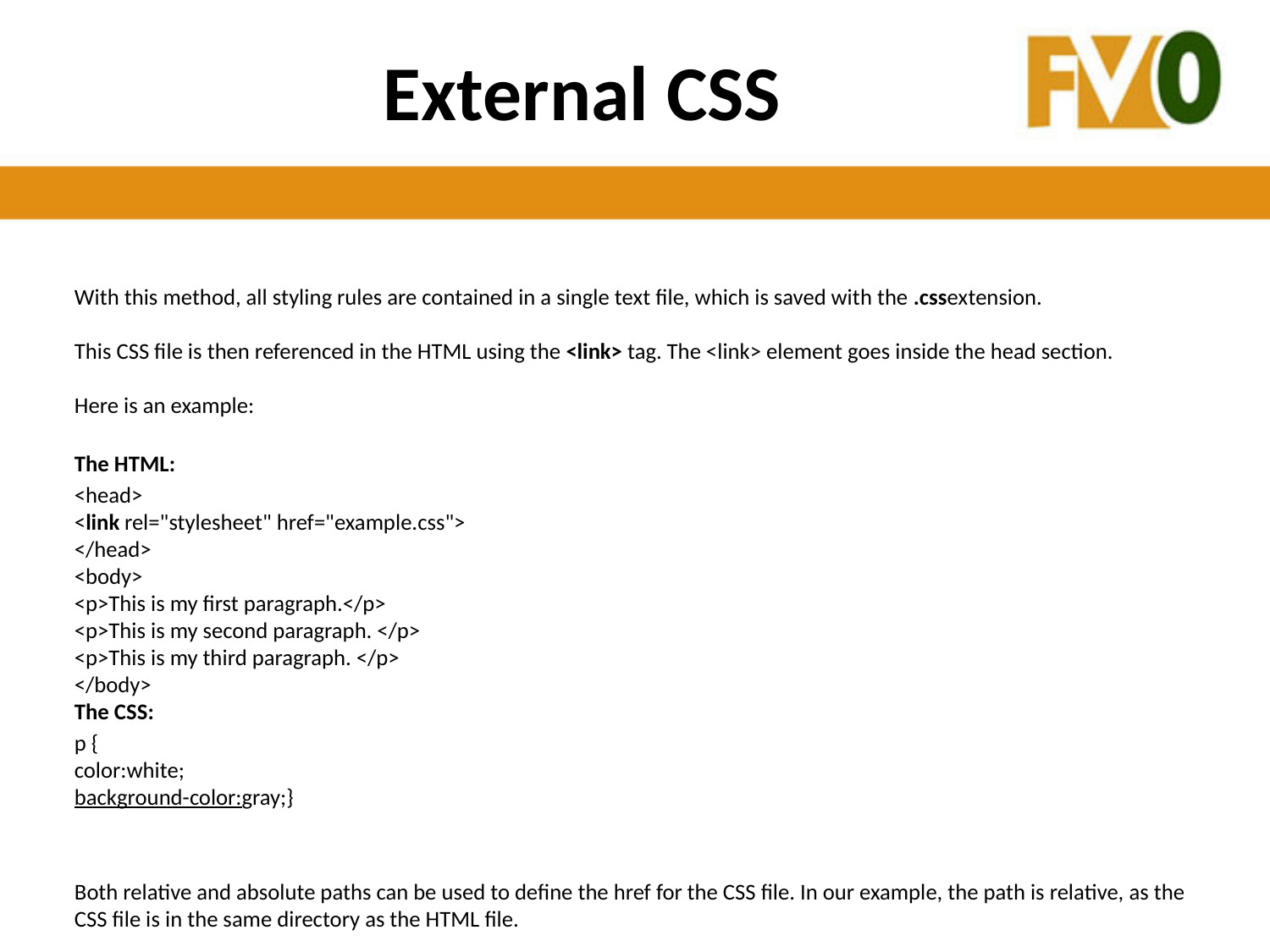

# External CSS
With this method, all styling rules are contained in a single text file, which is saved with the .cssextension. 
This CSS file is then referenced in the HTML using the <link> tag. The <link> element goes inside the head section.
Here is an example:
The HTML:
<head>
<link rel="stylesheet" href="example.css">
</head>
<body>
<p>This is my first paragraph.</p>
<p>This is my second paragraph. </p>
<p>This is my third paragraph. </p>
</body>
The CSS:
p {
color:white;
background-color:gray;}

Both relative and absolute paths can be used to define the href for the CSS file. In our example, the path is relative, as the CSS file is in the same directory as the HTML file.